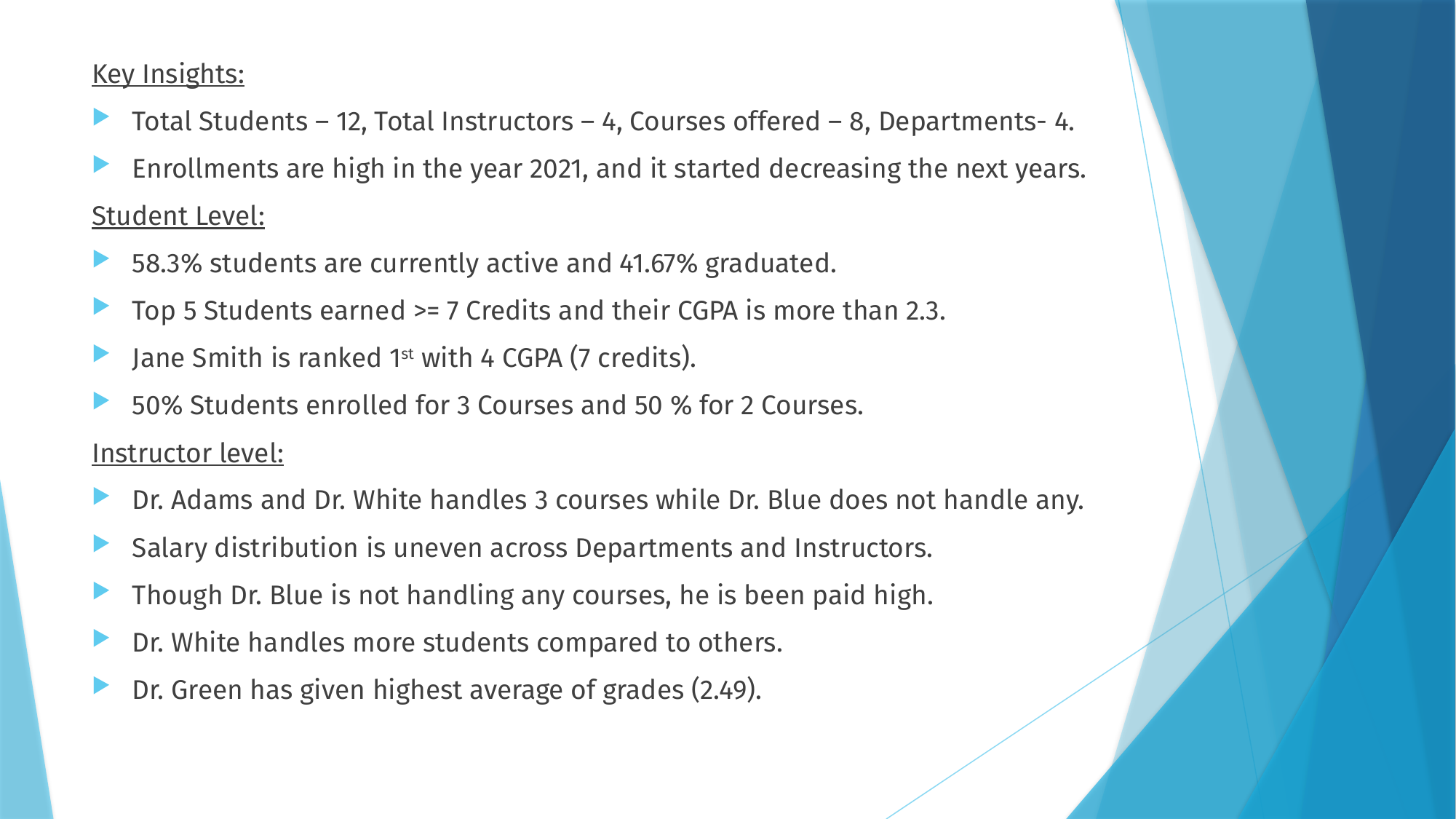

Key Insights:
Total Students – 12, Total Instructors – 4, Courses offered – 8, Departments- 4.
Enrollments are high in the year 2021, and it started decreasing the next years.
Student Level:
58.3% students are currently active and 41.67% graduated.
Top 5 Students earned >= 7 Credits and their CGPA is more than 2.3.
Jane Smith is ranked 1st with 4 CGPA (7 credits).
50% Students enrolled for 3 Courses and 50 % for 2 Courses.
Instructor level:
Dr. Adams and Dr. White handles 3 courses while Dr. Blue does not handle any.
Salary distribution is uneven across Departments and Instructors.
Though Dr. Blue is not handling any courses, he is been paid high.
Dr. White handles more students compared to others.
Dr. Green has given highest average of grades (2.49).